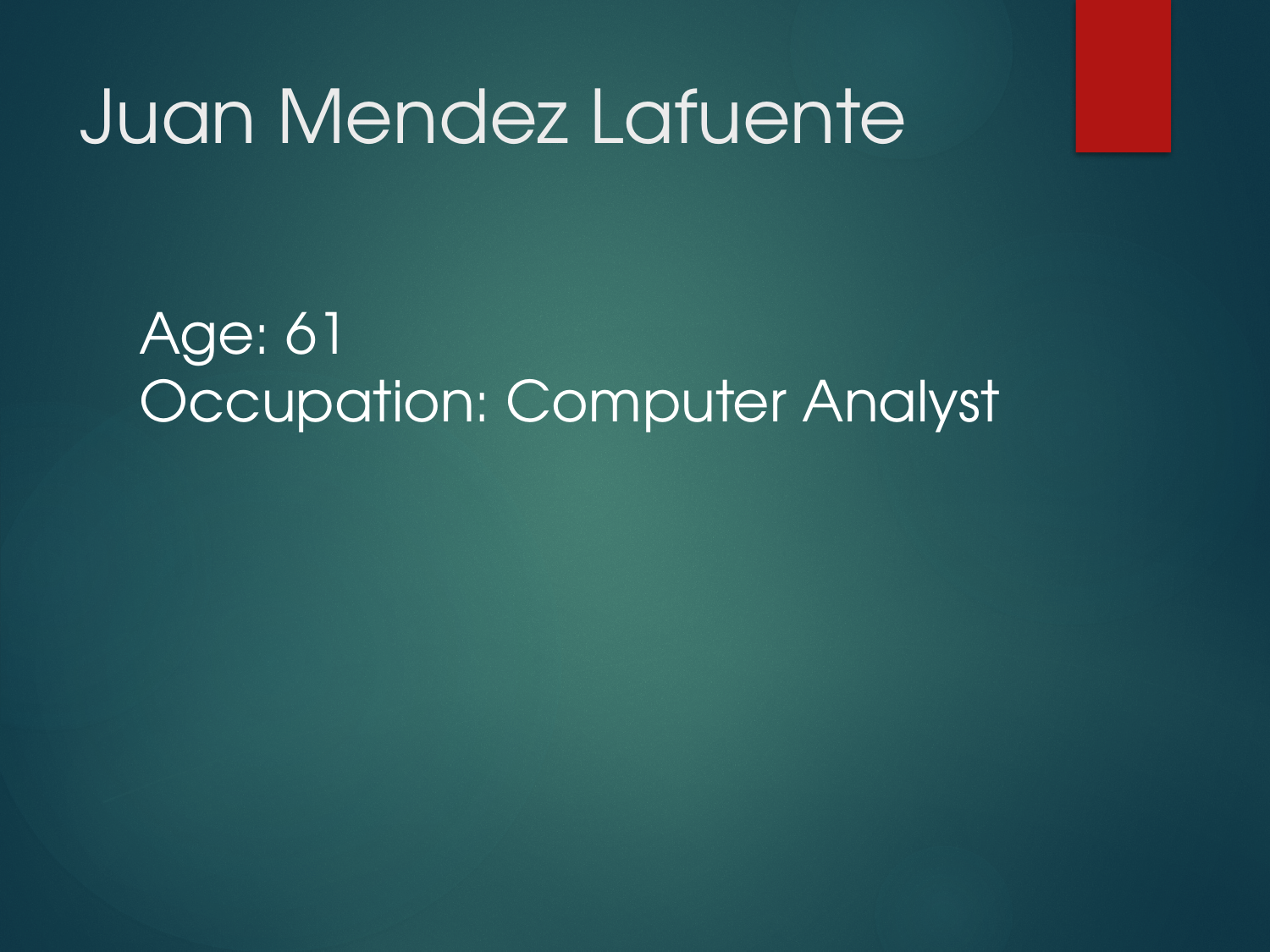

# Juan Mendez Lafuente

Age: 61
Occupation: Computer Analyst